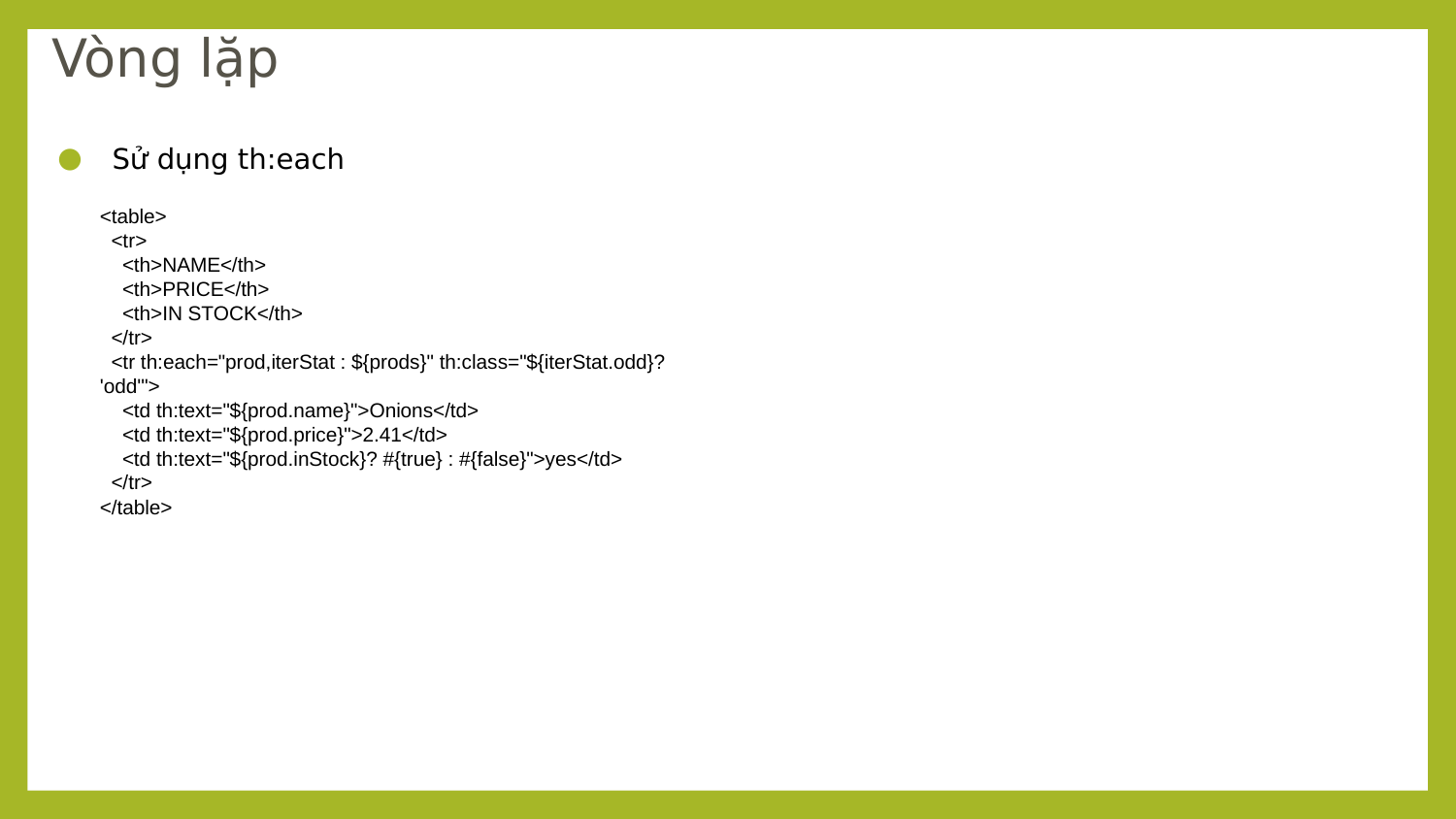

# Vòng lặp
Sử dụng th:each

<table>
  <tr>
    <th>NAME</th>
    <th>PRICE</th>
    <th>IN STOCK</th>
  </tr>
  <tr th:each="prod,iterStat : ${prods}" th:class="${iterStat.odd}? 'odd'">
    <td th:text="${prod.name}">Onions</td>
    <td th:text="${prod.price}">2.41</td>
    <td th:text="${prod.inStock}? #{true} : #{false}">yes</td>
  </tr>
</table>